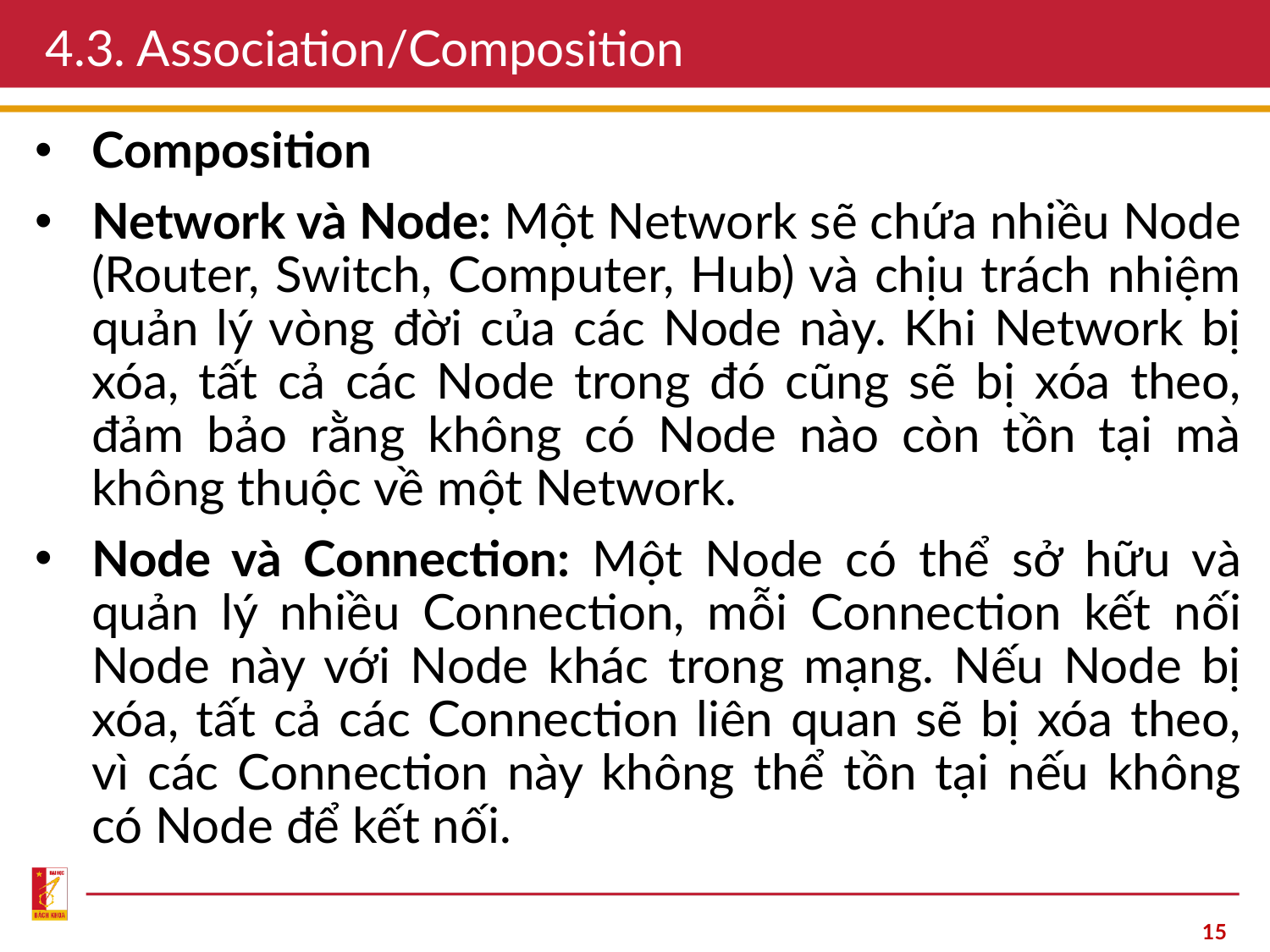

# 4.3. Association/Composition

Composition
Network và Node: Một Network sẽ chứa nhiều Node (Router, Switch, Computer, Hub) và chịu trách nhiệm quản lý vòng đời của các Node này. Khi Network bị xóa, tất cả các Node trong đó cũng sẽ bị xóa theo, đảm bảo rằng không có Node nào còn tồn tại mà không thuộc về một Network.
Node và Connection: Một Node có thể sở hữu và quản lý nhiều Connection, mỗi Connection kết nối Node này với Node khác trong mạng. Nếu Node bị xóa, tất cả các Connection liên quan sẽ bị xóa theo, vì các Connection này không thể tồn tại nếu không có Node để kết nối.
15